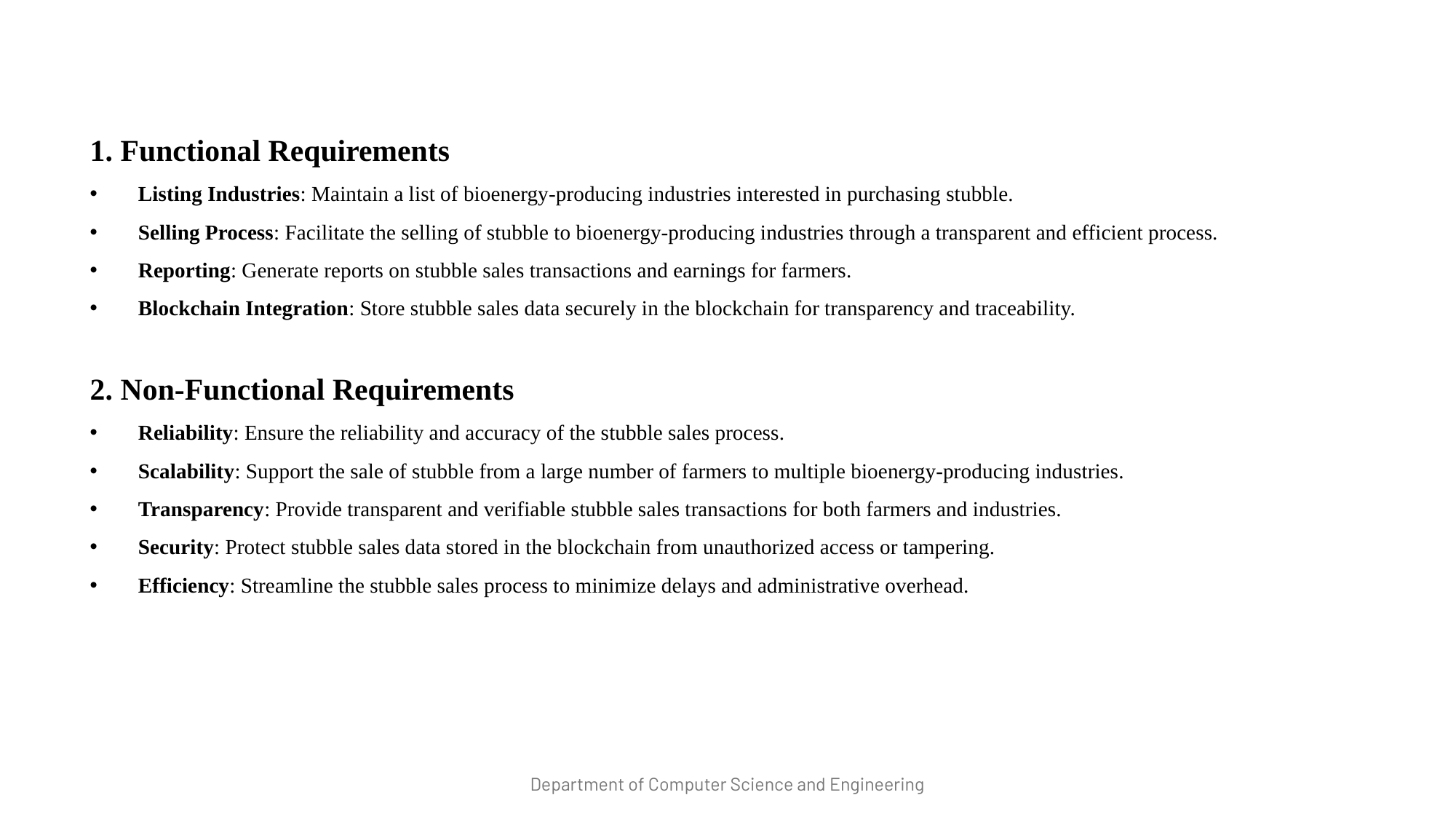

1. Functional Requirements
    Listing Industries: Maintain a list of bioenergy-producing industries interested in purchasing stubble.
    Selling Process: Facilitate the selling of stubble to bioenergy-producing industries through a transparent and efficient process.
    Reporting: Generate reports on stubble sales transactions and earnings for farmers.
    Blockchain Integration: Store stubble sales data securely in the blockchain for transparency and traceability.

2. Non-Functional Requirements
    Reliability: Ensure the reliability and accuracy of the stubble sales process.
    Scalability: Support the sale of stubble from a large number of farmers to multiple bioenergy-producing industries.
    Transparency: Provide transparent and verifiable stubble sales transactions for both farmers and industries.
    Security: Protect stubble sales data stored in the blockchain from unauthorized access or tampering.
    Efficiency: Streamline the stubble sales process to minimize delays and administrative overhead.

Department of Computer Science and Engineering